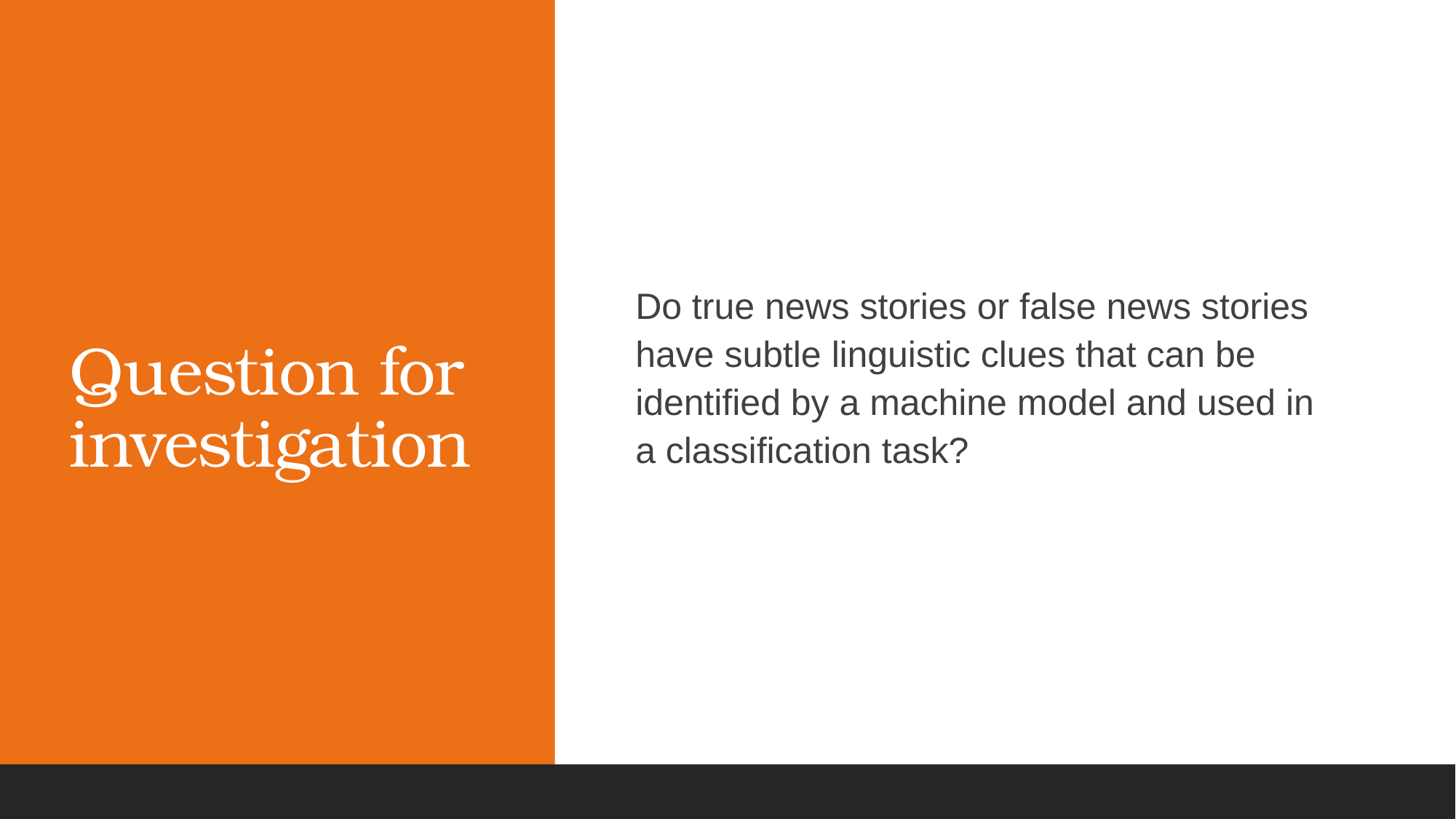

# Question for investigation
Do true news stories or false news stories have subtle linguistic clues that can be identified by a machine model and used in a classification task?